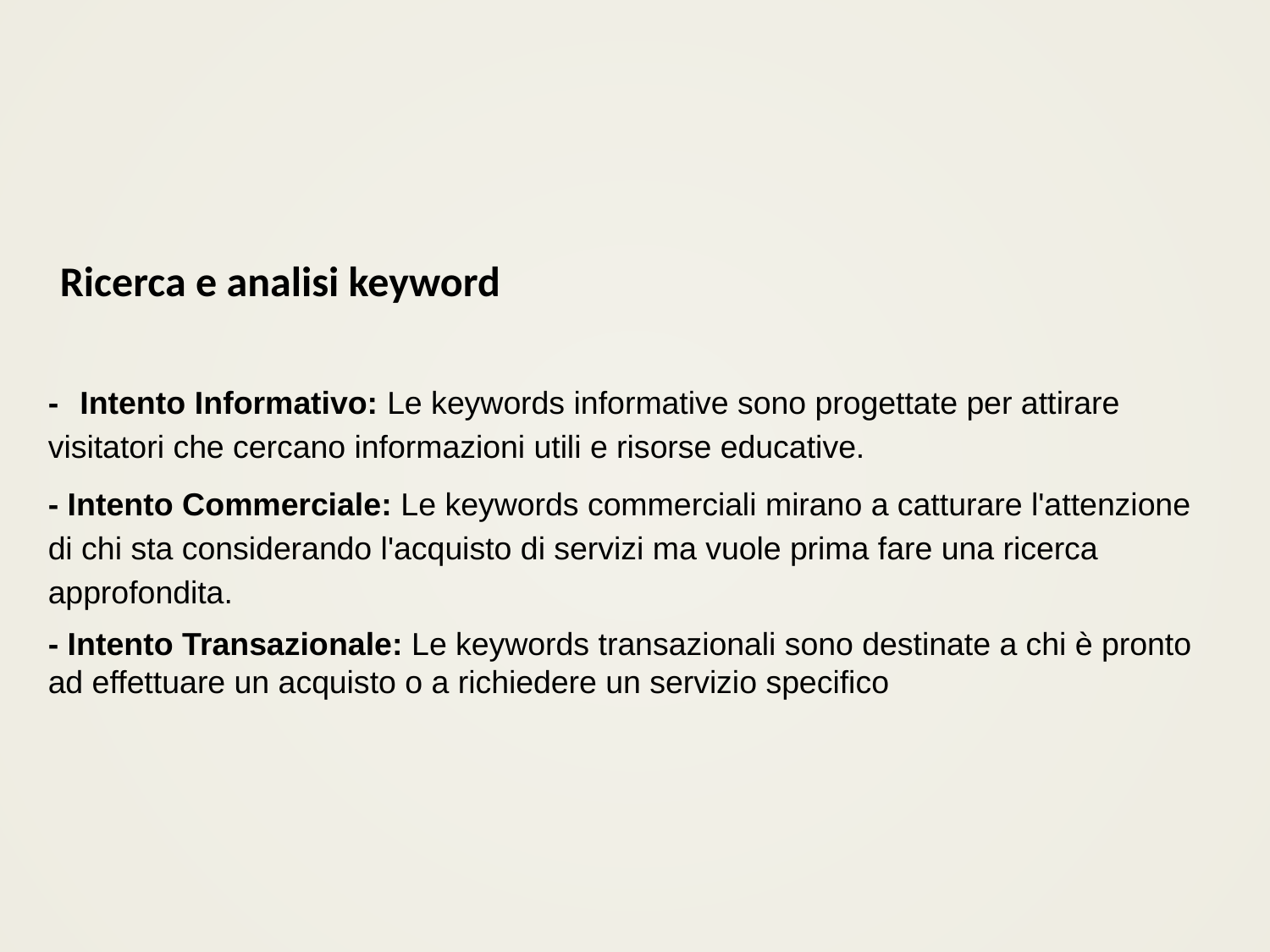

Ricerca e analisi keyword

-	Intento Informativo: Le keywords informative sono progettate per attirare visitatori che cercano informazioni utili e risorse educative.
- Intento Commerciale: Le keywords commerciali mirano a catturare l'attenzione di chi sta considerando l'acquisto di servizi ma vuole prima fare una ricerca approfondita.
- Intento Transazionale: Le keywords transazionali sono destinate a chi è pronto ad effettuare un acquisto o a richiedere un servizio specifico